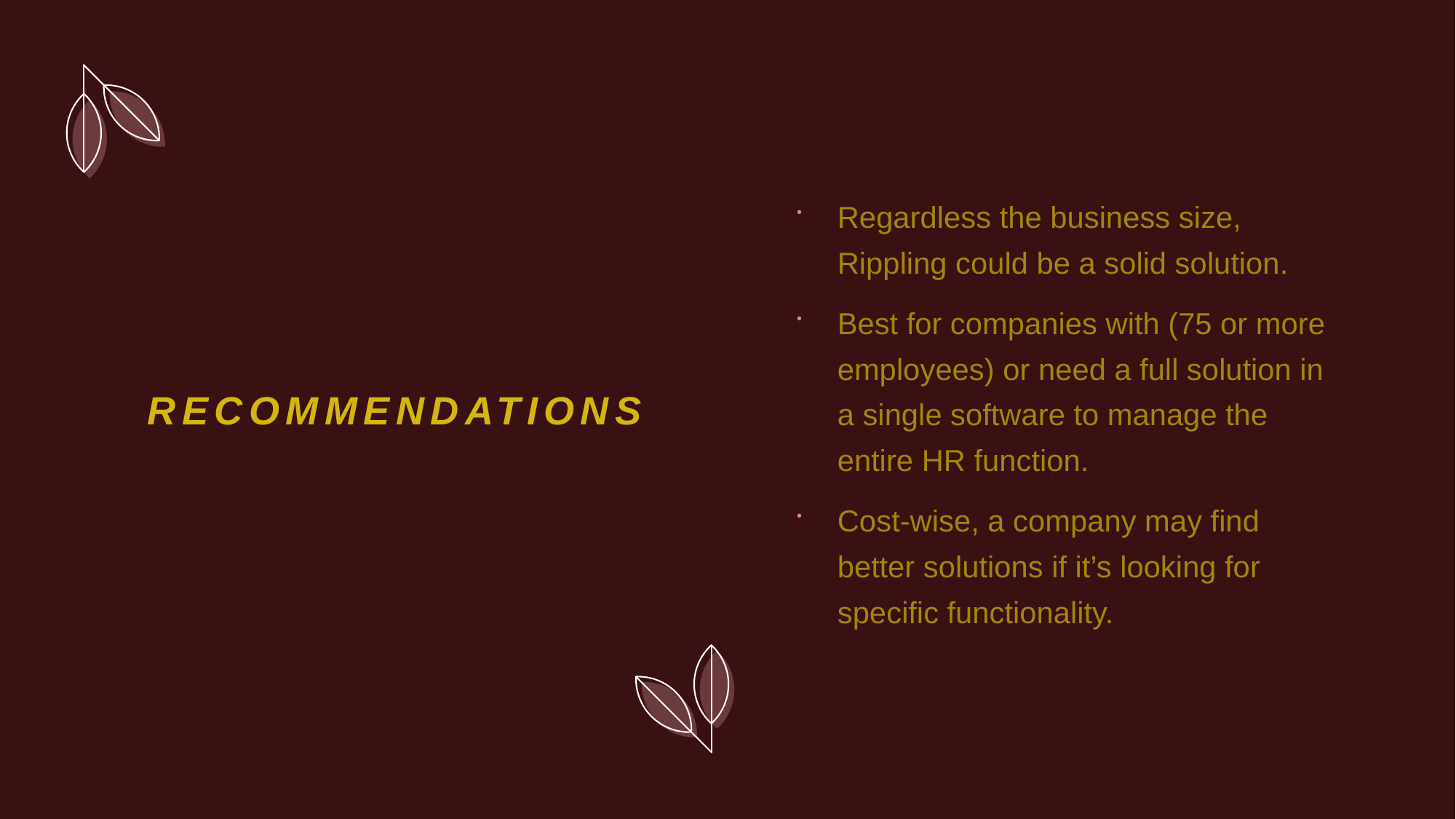

Regardless the business size, Rippling could be a solid solution.
Best for companies with (75 or more employees) or need a full solution in a single software to manage the entire HR function.
Cost-wise, a company may find better solutions if it’s looking for specific functionality.
# Recommendations